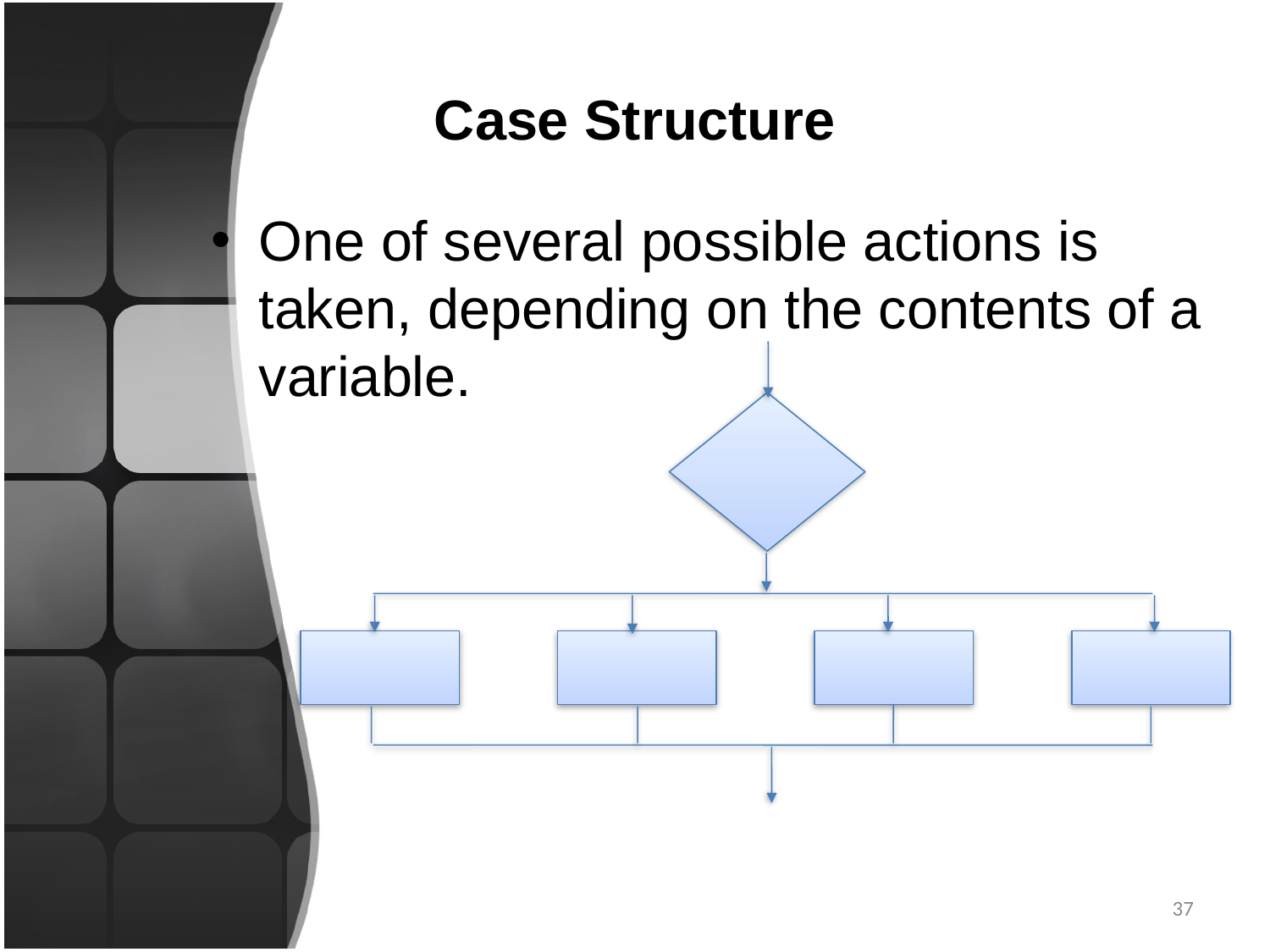

# Case Structure
One of several possible actions is taken, depending on the contents of a variable.

37